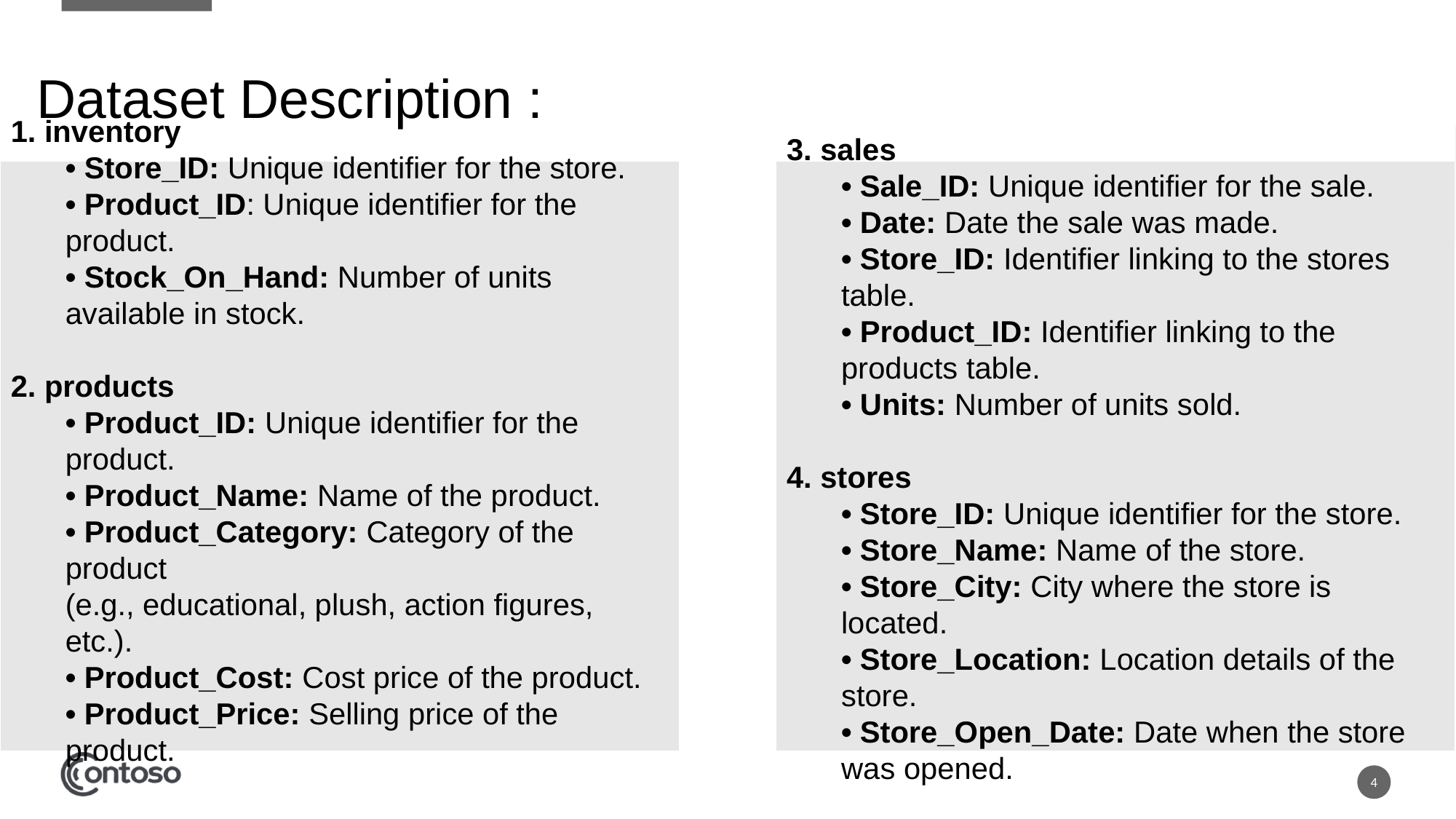

Dataset Description :
1. inventory
• Store_ID: Unique identifier for the store.
• Product_ID: Unique identifier for the product.
• Stock_On_Hand: Number of units available in stock.

2. products
• Product_ID: Unique identifier for the product.
• Product_Name: Name of the product.
• Product_Category: Category of the product
(e.g., educational, plush, action figures, etc.).
• Product_Cost: Cost price of the product.
• Product_Price: Selling price of the product.

3. sales
• Sale_ID: Unique identifier for the sale.
• Date: Date the sale was made.
• Store_ID: Identifier linking to the stores table.
• Product_ID: Identifier linking to the products table.
• Units: Number of units sold.

4. stores
• Store_ID: Unique identifier for the store.
• Store_Name: Name of the store.
• Store_City: City where the store is located.
• Store_Location: Location details of the store.
• Store_Open_Date: Date when the store was opened.

4